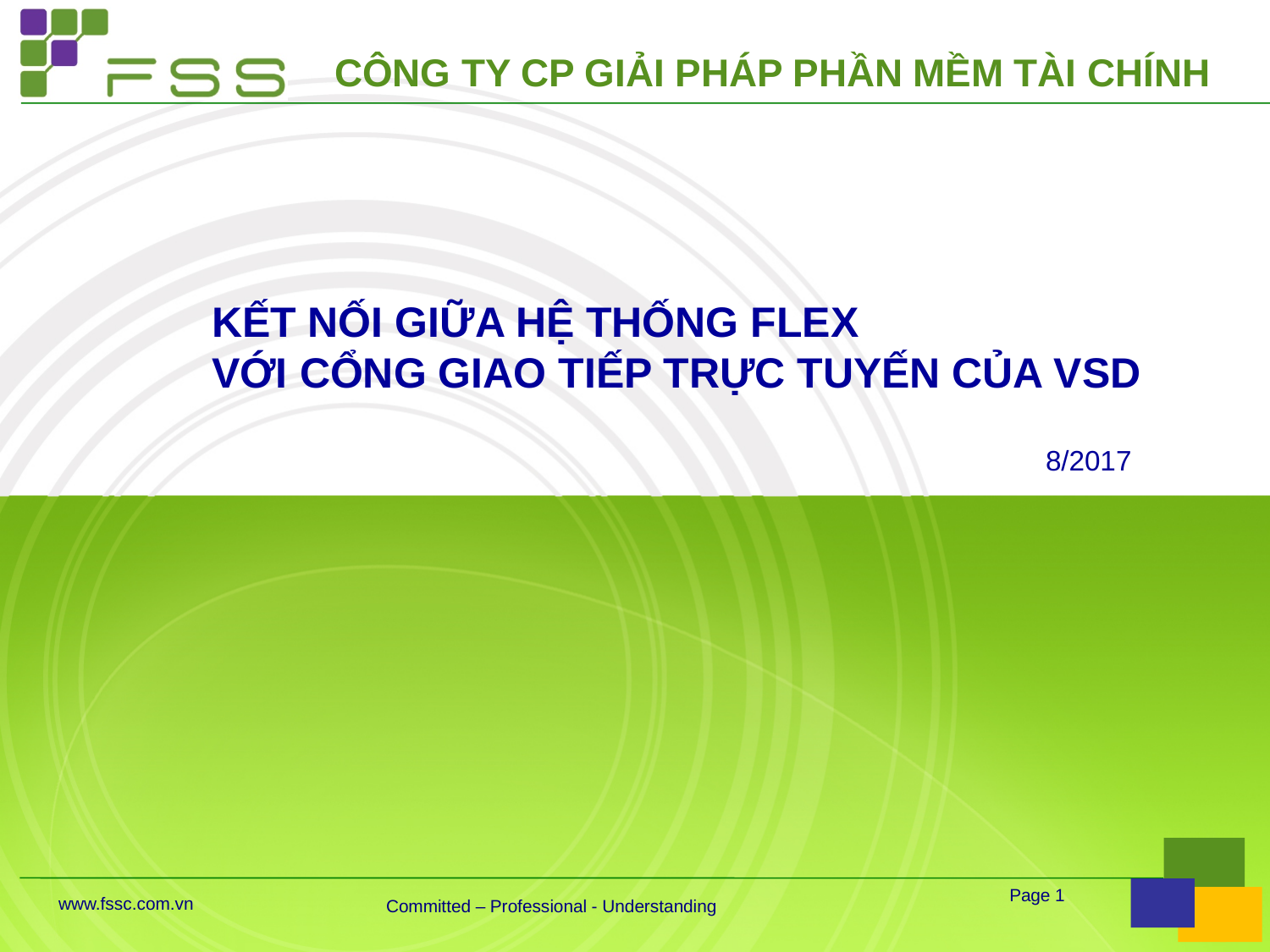

CÔNG TY CP GIẢI PHÁP PHẦN MỀM TÀI CHÍNH
KẾT NỐI GIỮA HỆ THỐNG FLEX
VỚI CỔNG GIAO TIẾP TRỰC TUYẾN CỦA VSD
8/2017